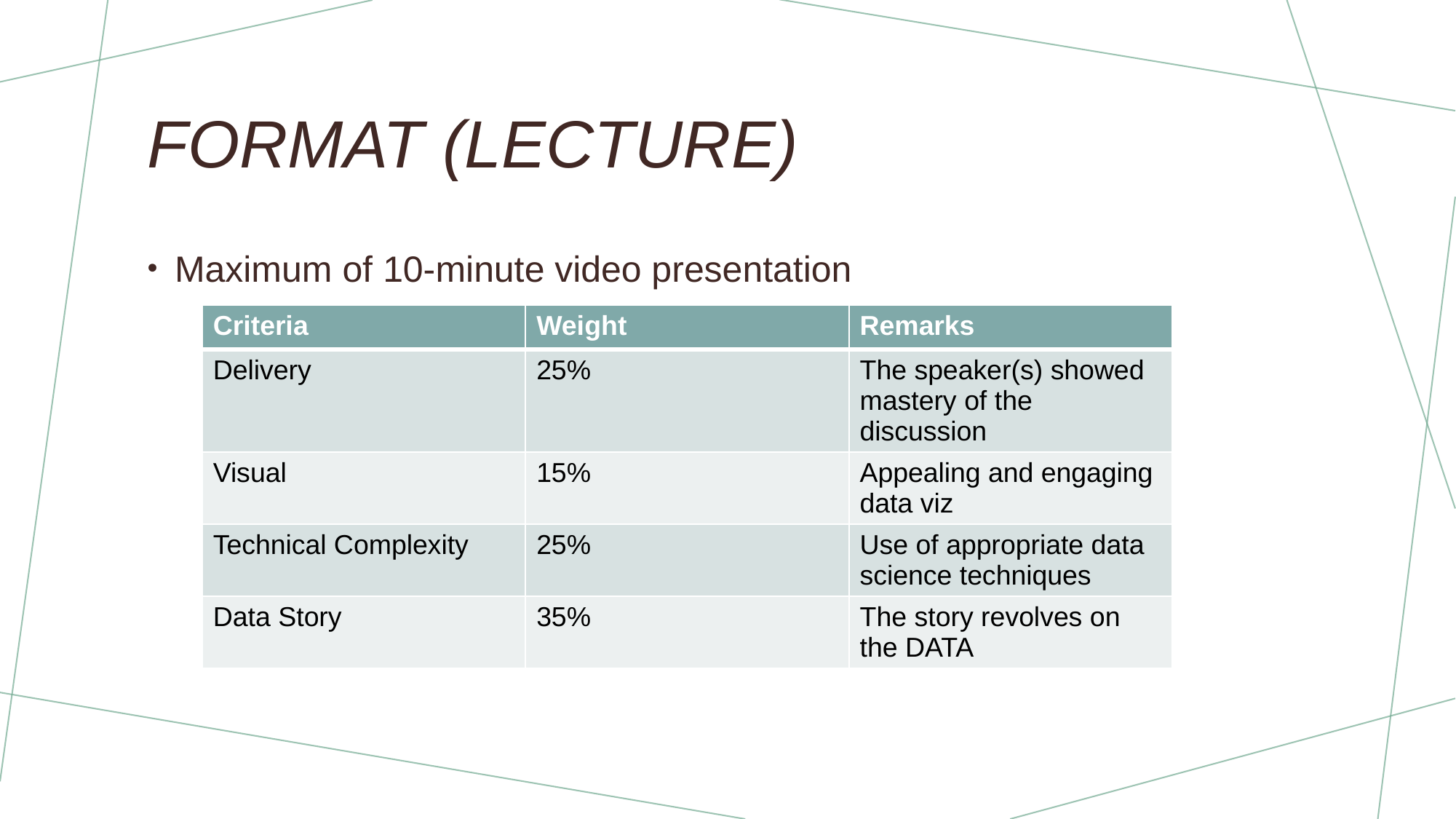

# Format (LECTURE)
Maximum of 10-minute video presentation
| Criteria | Weight | Remarks |
| --- | --- | --- |
| Delivery | 25% | The speaker(s) showed mastery of the discussion |
| Visual | 15% | Appealing and engaging data viz |
| Technical Complexity | 25% | Use of appropriate data science techniques |
| Data Story | 35% | The story revolves on the DATA |